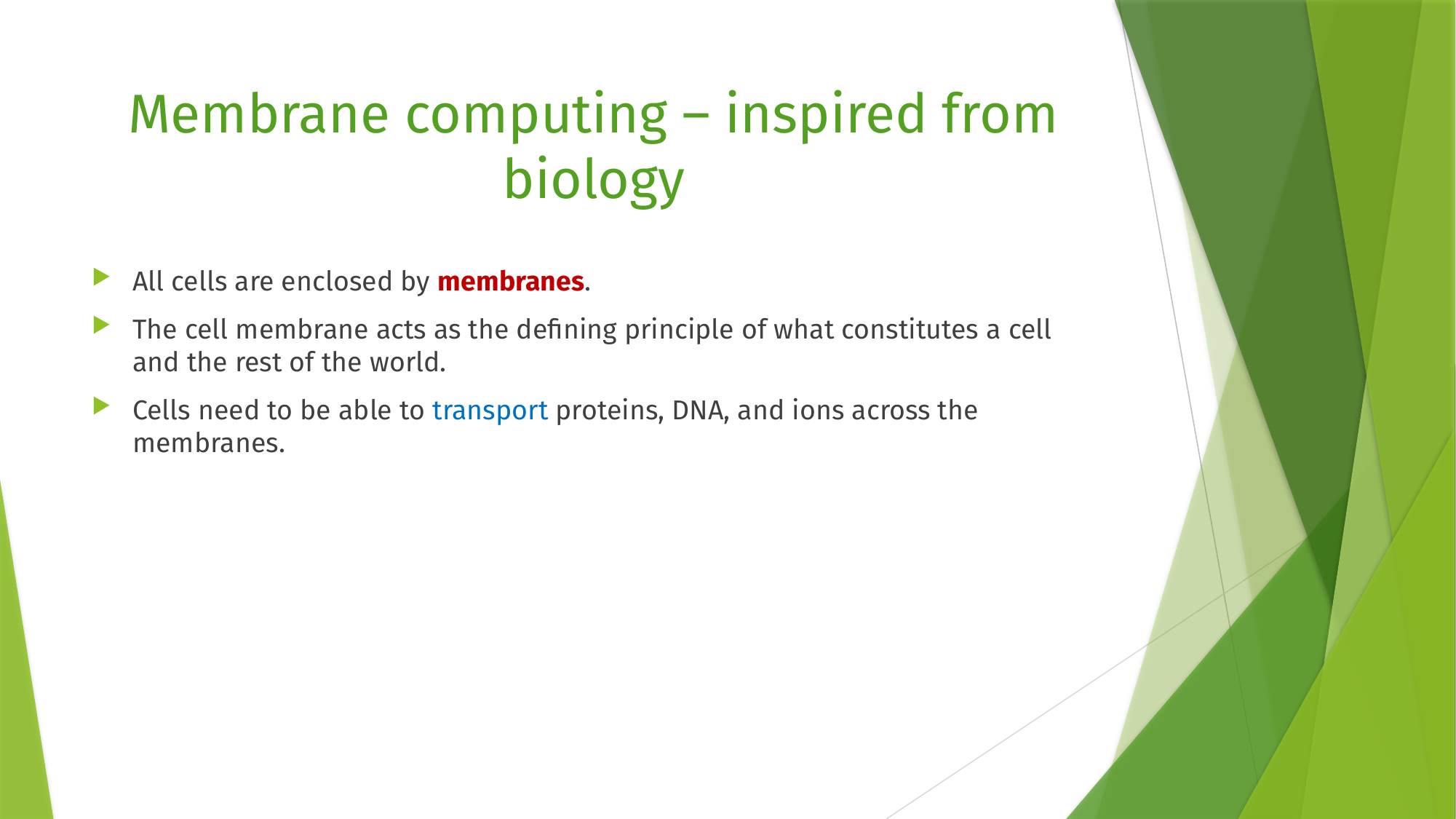

# Membrane computing – inspired from biology
All cells are enclosed by membranes.
The cell membrane acts as the defining principle of what constitutes a cell and the rest of the world.
Cells need to be able to transport proteins, DNA, and ions across the membranes.